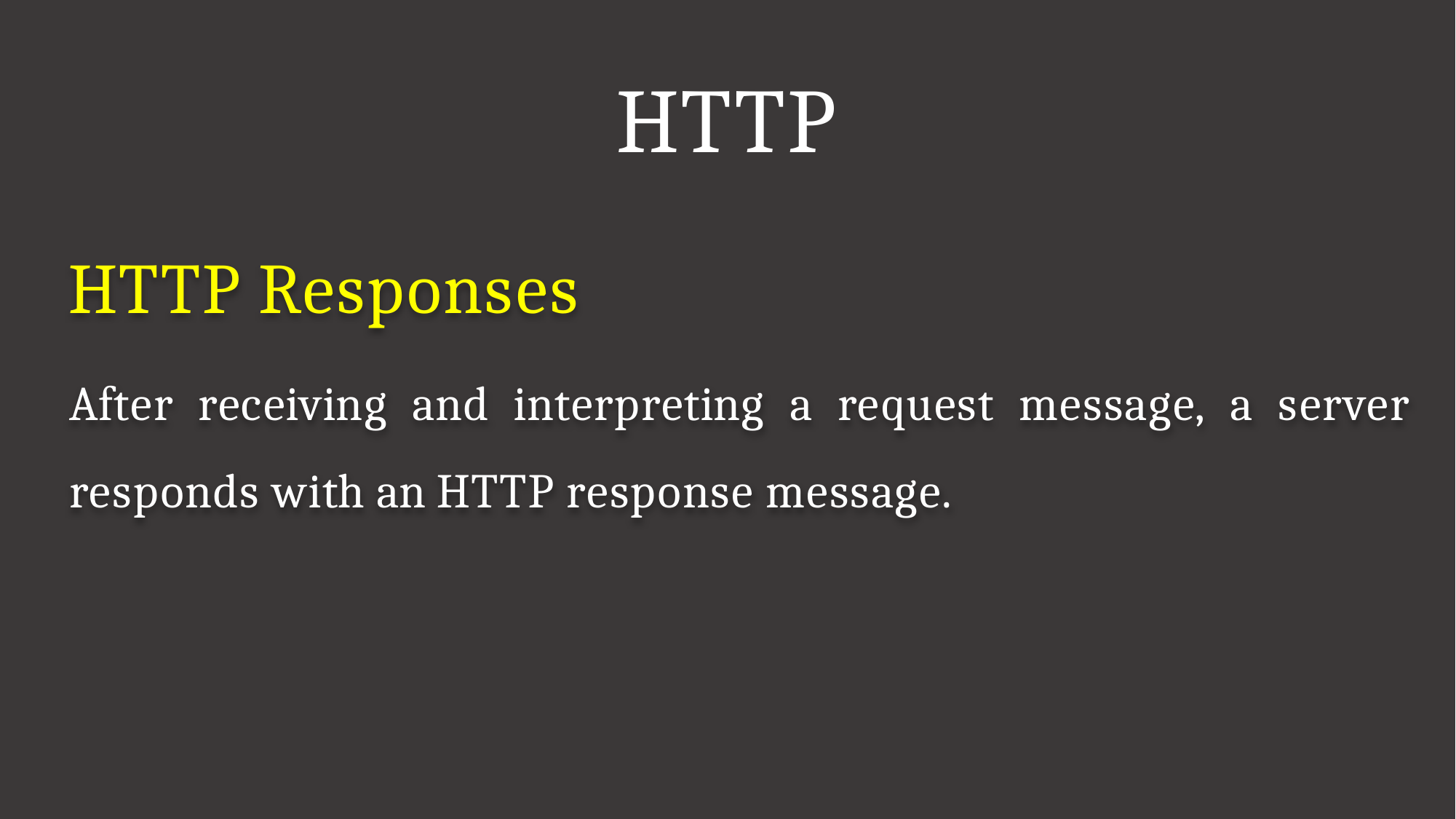

# HTTP
HTTP Responses
After receiving and interpreting a request message, a server responds with an HTTP response message.